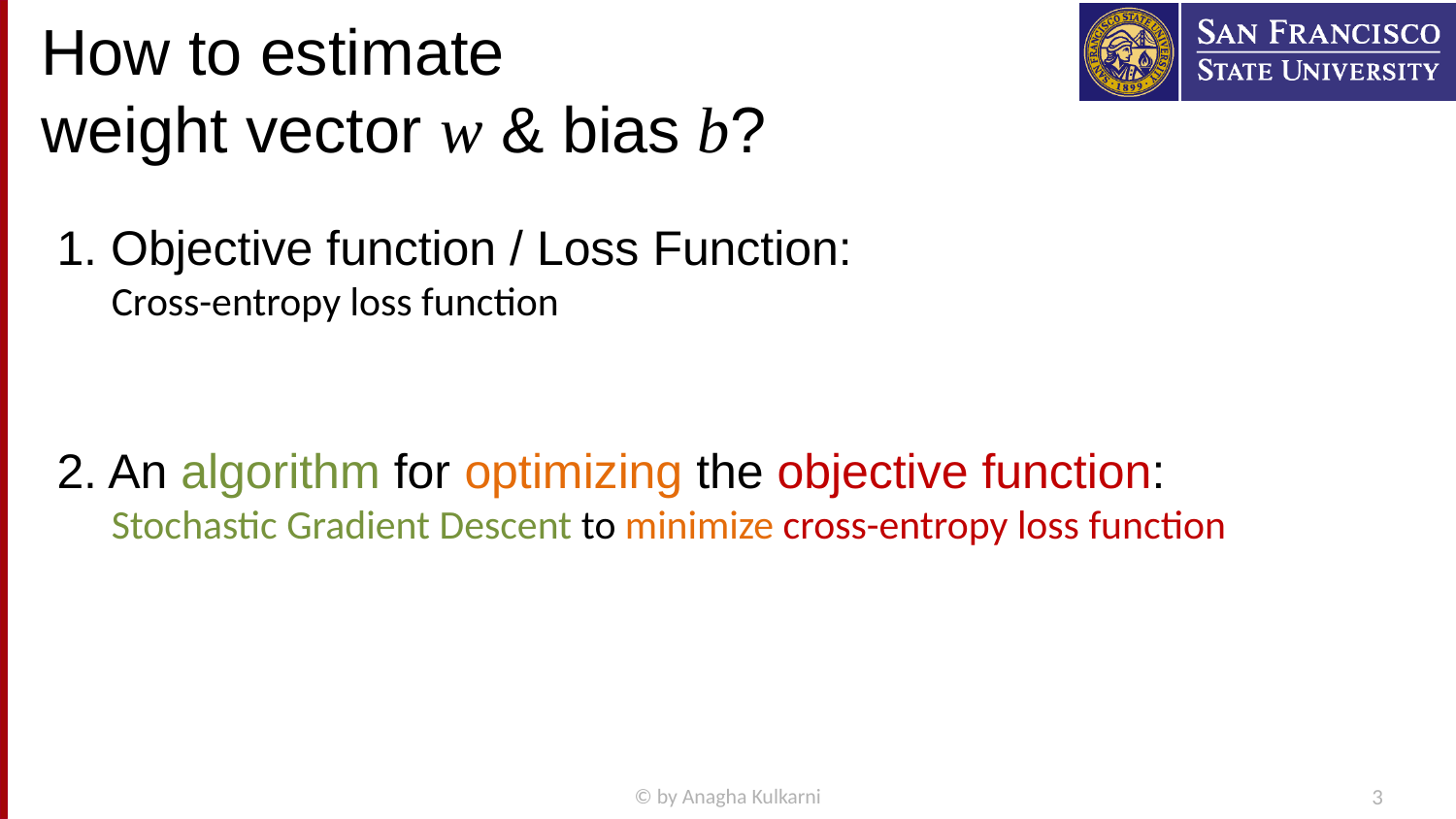

# How to estimate weight vector w & bias b?
1. Objective function / Loss Function:
Cross-entropy loss function

2. An algorithm for optimizing the objective function:
Stochastic Gradient Descent to minimize cross-entropy loss function

© by Anagha Kulkarni
3